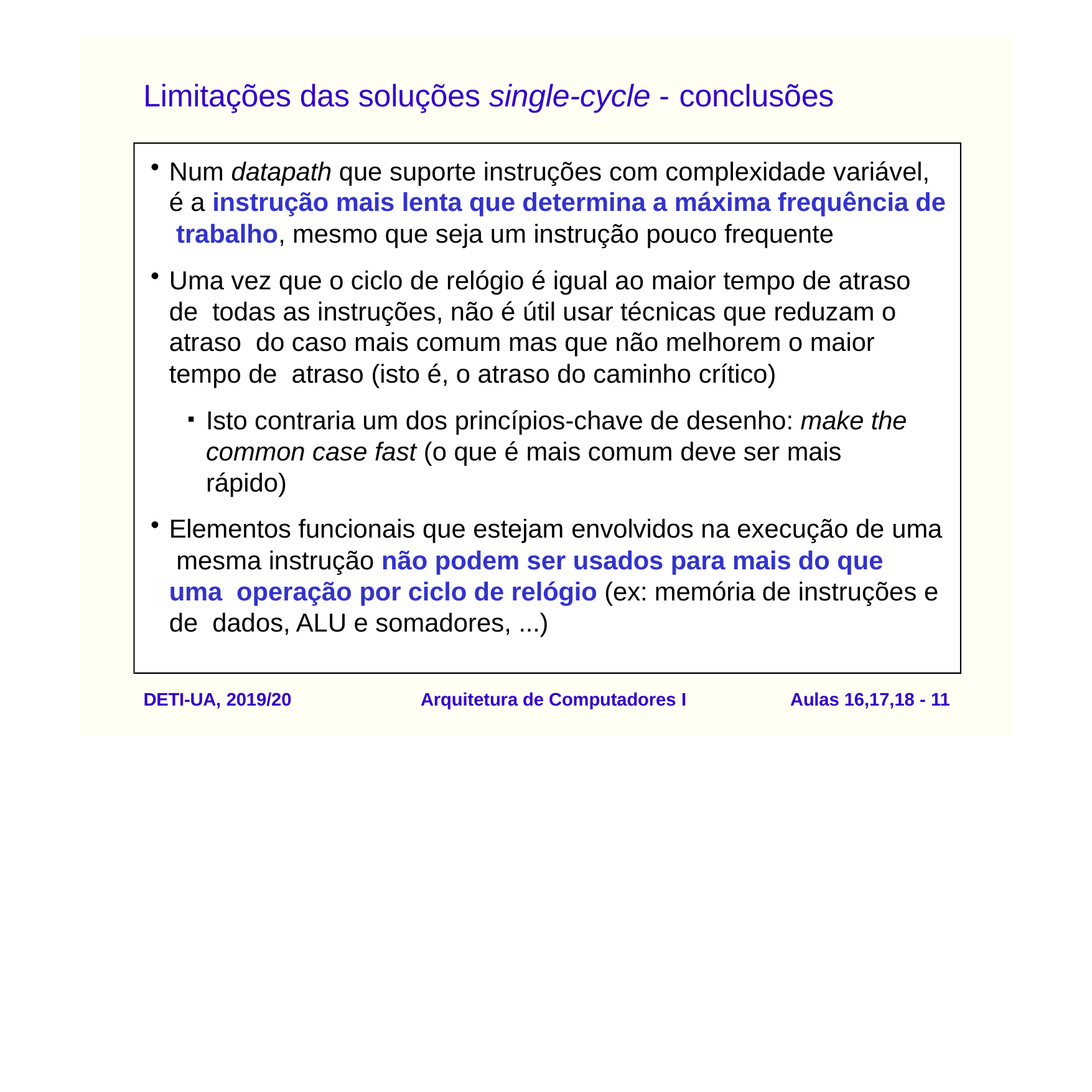

# Limitações das soluções single-cycle - conclusões

Num datapath que suporte instruções com complexidade variável,  é a instrução mais lenta que determina a máxima frequência de  trabalho, mesmo que seja um instrução pouco frequente
Uma vez que o ciclo de relógio é igual ao maior tempo de atraso de  todas as instruções, não é útil usar técnicas que reduzam o atraso  do caso mais comum mas que não melhorem o maior tempo de  atraso (isto é, o atraso do caminho crítico)
Isto contraria um dos princípios-chave de desenho: make the  common case fast (o que é mais comum deve ser mais rápido)
Elementos funcionais que estejam envolvidos na execução de uma  mesma instrução não podem ser usados para mais do que uma  operação por ciclo de relógio (ex: memória de instruções e de  dados, ALU e somadores, ...)
DETI-UA, 2019/20
Arquitetura de Computadores I
Aulas 16,17,18 - 11